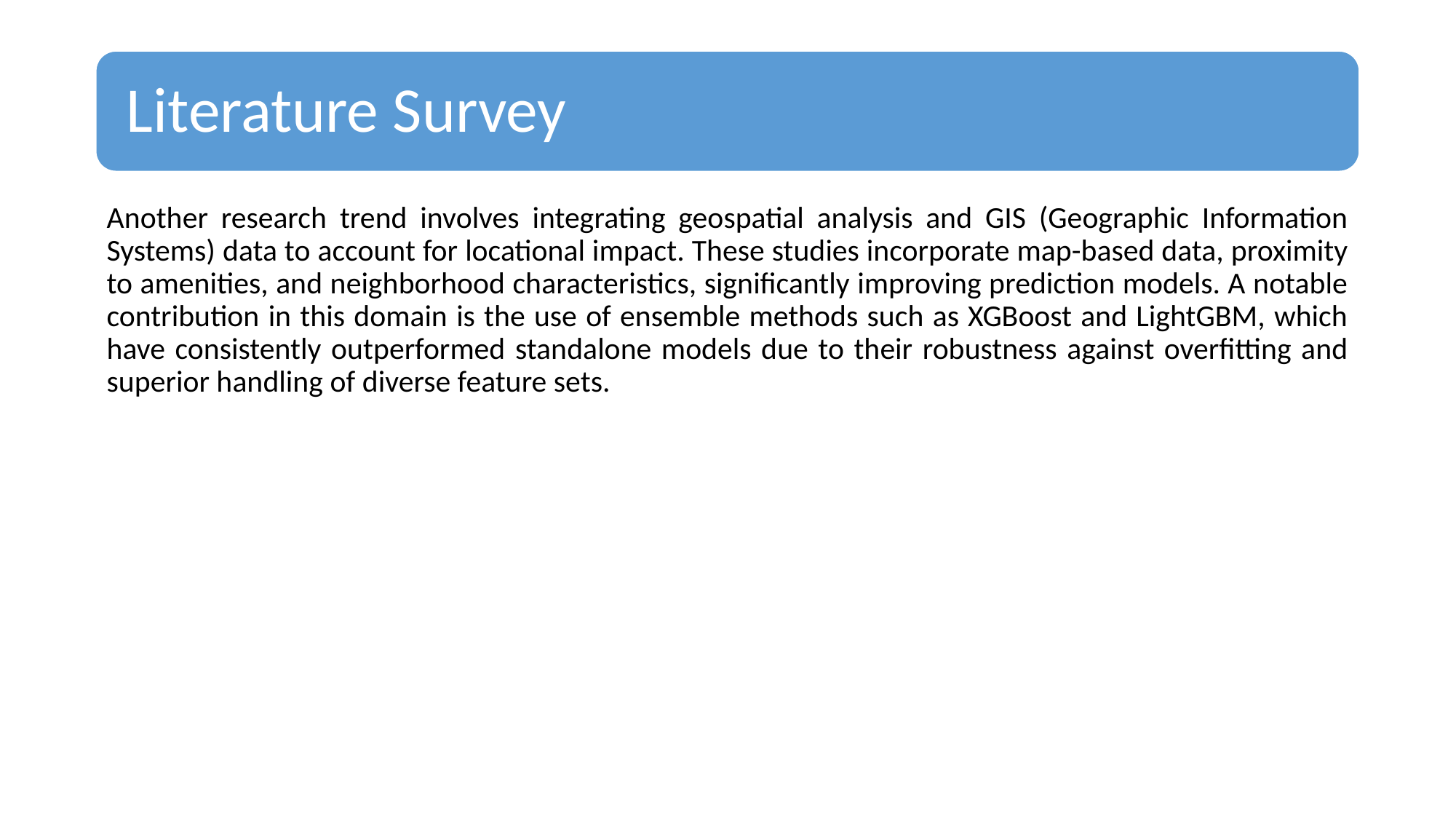

Literature Survey
Another research trend involves integrating geospatial analysis and GIS (Geographic Information Systems) data to account for locational impact. These studies incorporate map-based data, proximity to amenities, and neighborhood characteristics, significantly improving prediction models. A notable contribution in this domain is the use of ensemble methods such as XGBoost and LightGBM, which have consistently outperformed standalone models due to their robustness against overfitting and superior handling of diverse feature sets.